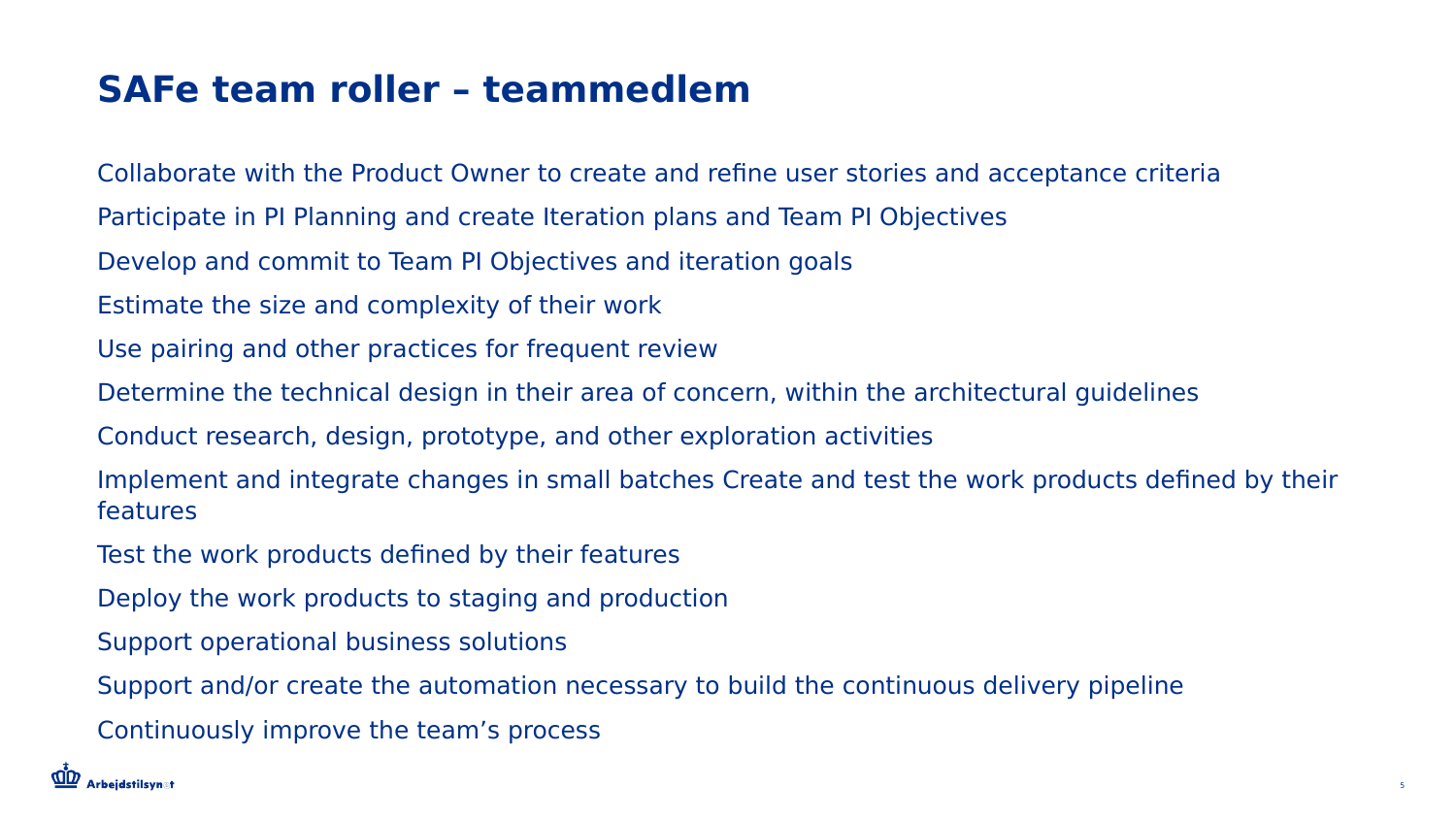

# SAFe team roller – teammedlem
Collaborate with the Product Owner to create and refine user stories and acceptance criteria
Participate in PI Planning and create Iteration plans and Team PI Objectives
Develop and commit to Team PI Objectives and iteration goals
Estimate the size and complexity of their work
Use pairing and other practices for frequent review
Determine the technical design in their area of concern, within the architectural guidelines
Conduct research, design, prototype, and other exploration activities
Implement and integrate changes in small batches Create and test the work products defined by their features
Test the work products defined by their features
Deploy the work products to staging and production
Support operational business solutions
Support and/or create the automation necessary to build the continuous delivery pipeline
Continuously improve the team’s process
5